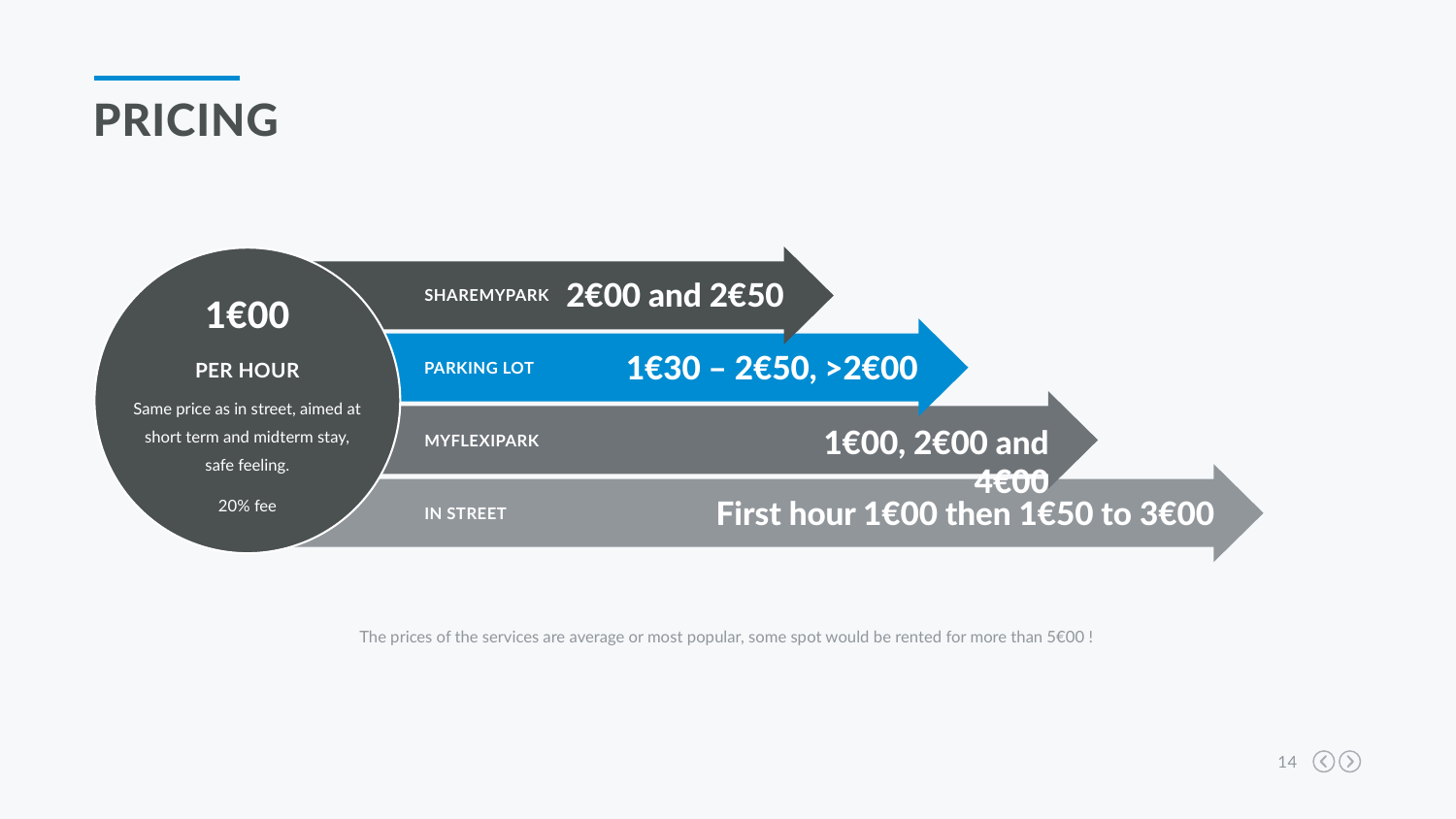

Pricing

### Chart

| Category | 2013 |
|---|---|
| April | 0.4 |
| March | 0.4 |
| February | 0.4 |
| January | 0.4 |

2€00 and 2€50
Sharemypark
1€00

1€30 – 2€50, >2€00
Per hour
Parking lot
Same price as in street, aimed at short term and midterm stay, safe feeling.
20% fee

1€00, 2€00 and 4€00
myflexipark

First hour 1€00 then 1€50 to 3€00
In street
The prices of the services are average or most popular, some spot would be rented for more than 5€00 !